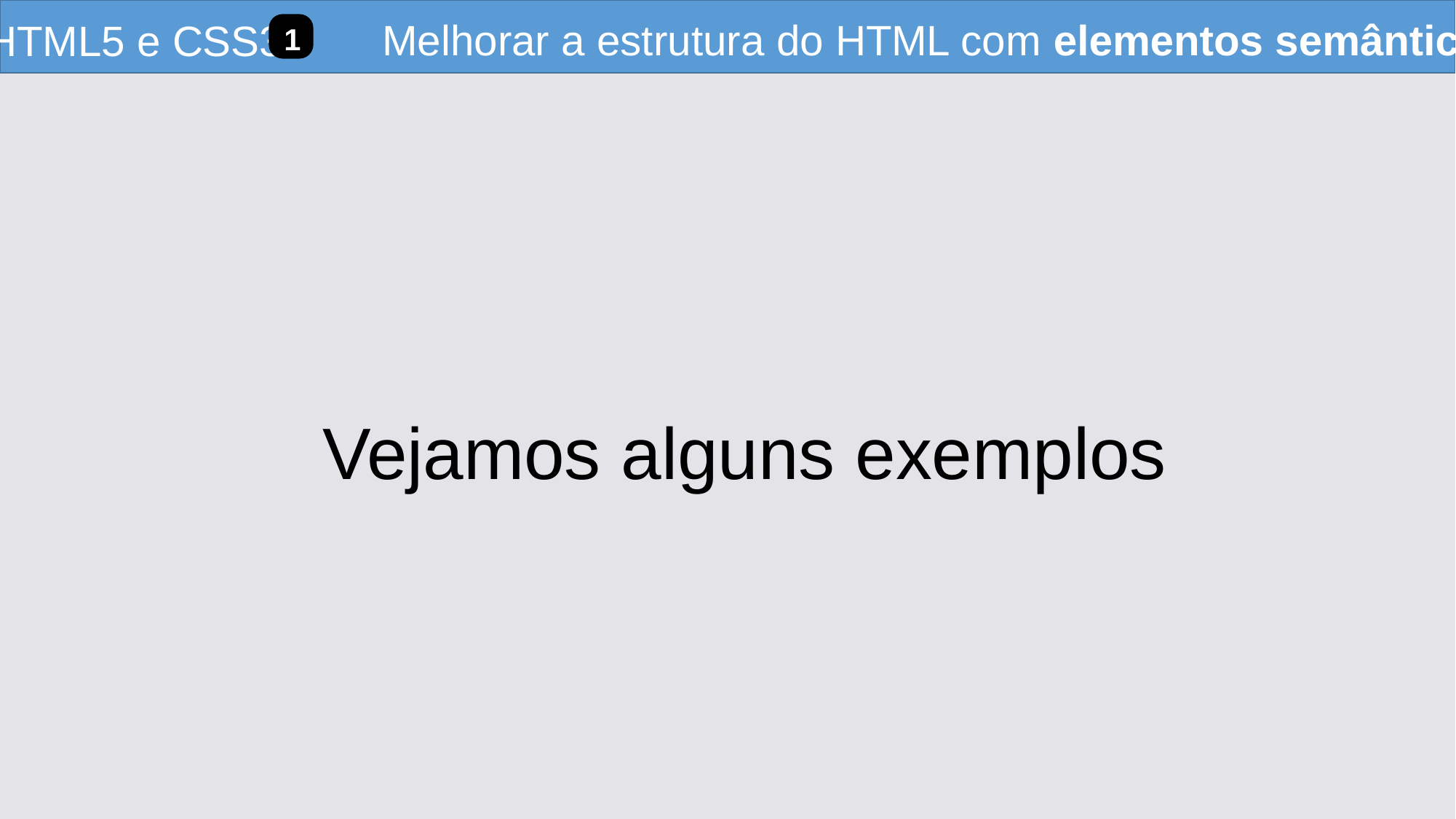

Melhorar a estrutura do HTML com elementos semânticos
HTML5 e CSS3
1
Vejamos alguns exemplos